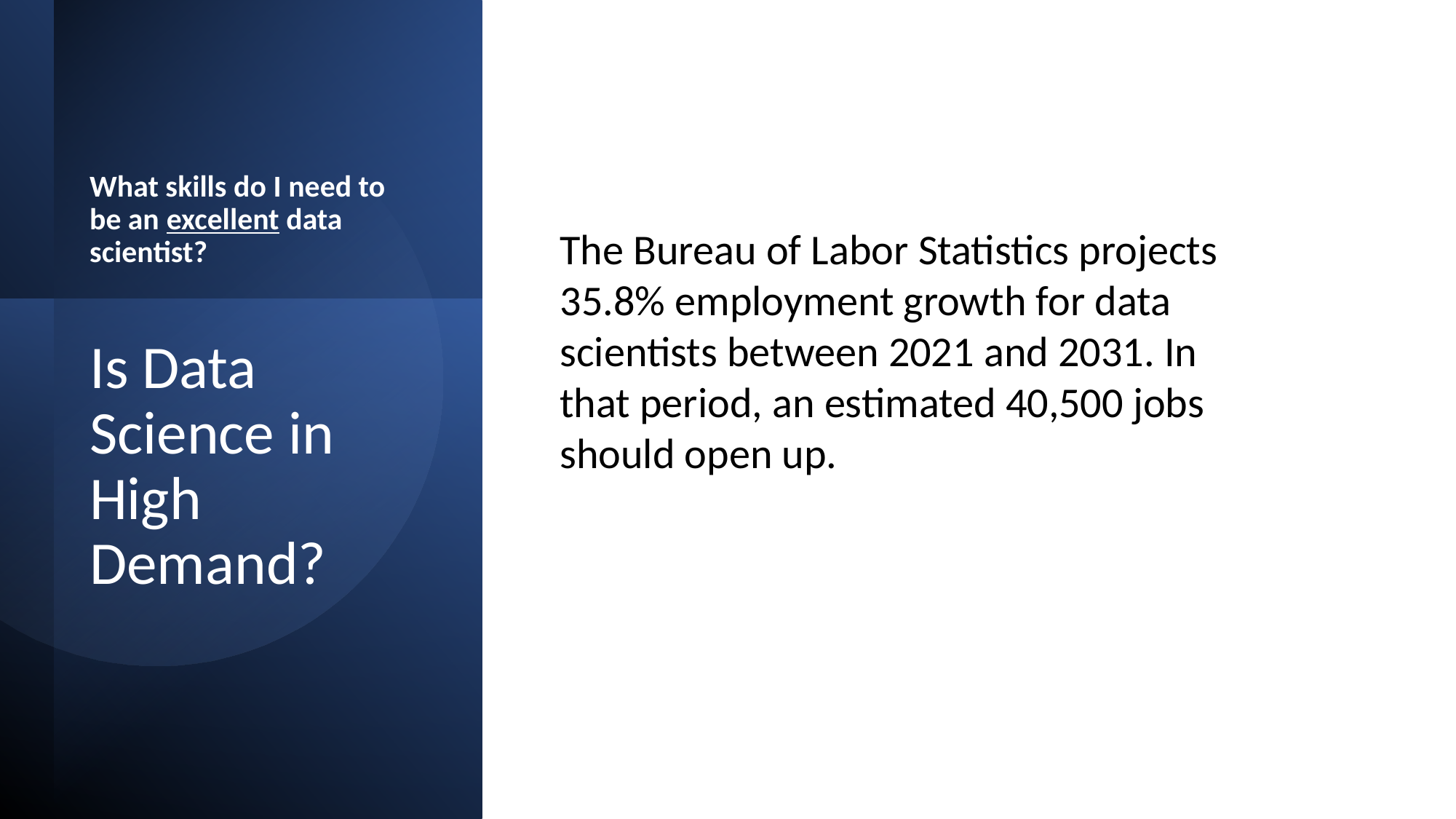

What skills do I need to be an excellent data scientist?

The Bureau of Labor Statistics projects 35.8% employment growth for data scientists between 2021 and 2031. In that period, an estimated 40,500 jobs should open up.

# Is Data Science in High Demand?